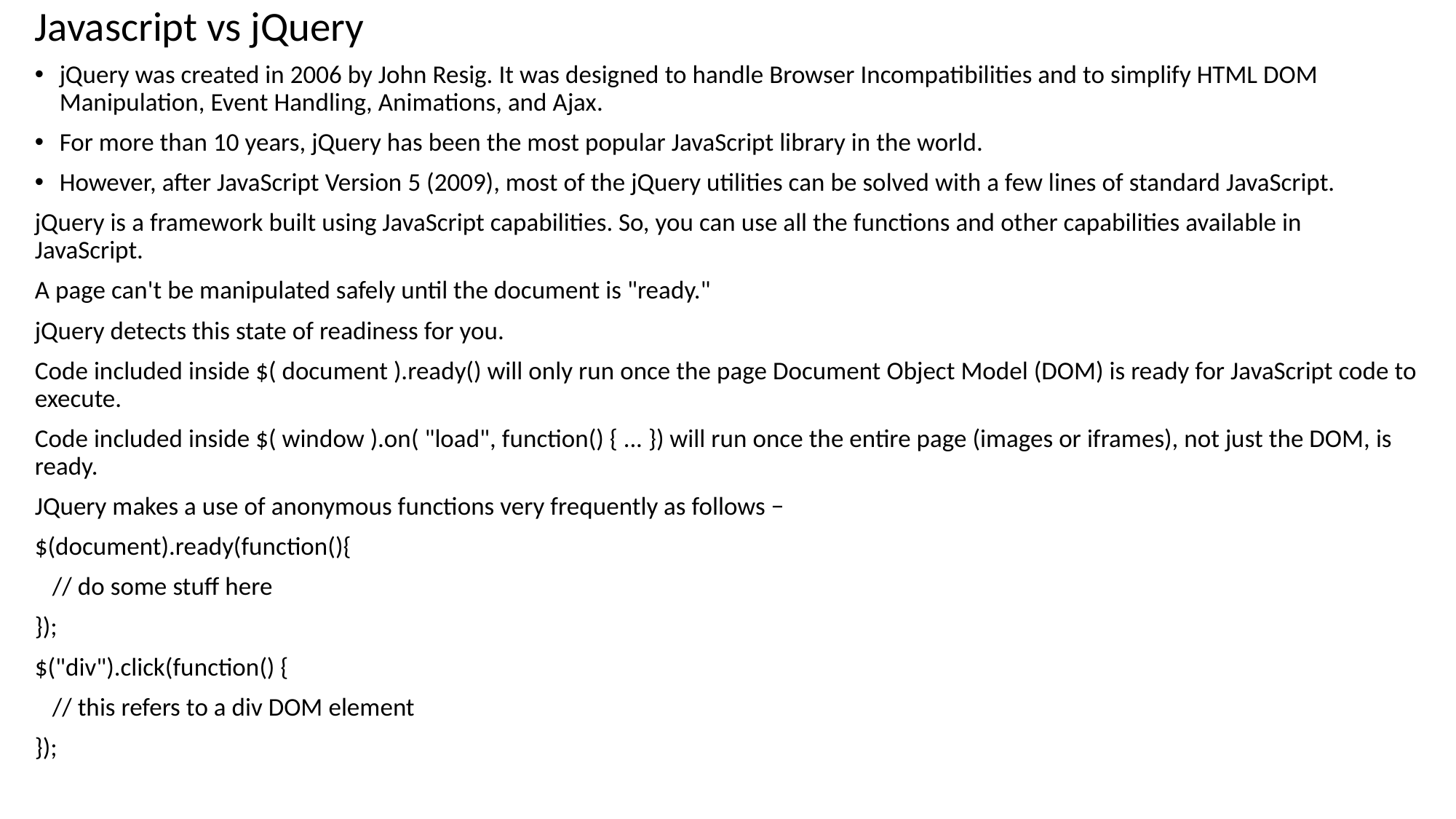

# Javascript vs jQuery
jQuery was created in 2006 by John Resig. It was designed to handle Browser Incompatibilities and to simplify HTML DOM Manipulation, Event Handling, Animations, and Ajax.
For more than 10 years, jQuery has been the most popular JavaScript library in the world.
However, after JavaScript Version 5 (2009), most of the jQuery utilities can be solved with a few lines of standard JavaScript.
jQuery is a framework built using JavaScript capabilities. So, you can use all the functions and other capabilities available in JavaScript.
A page can't be manipulated safely until the document is "ready."
jQuery detects this state of readiness for you.
Code included inside $( document ).ready() will only run once the page Document Object Model (DOM) is ready for JavaScript code to execute.
Code included inside $( window ).on( "load", function() { ... }) will run once the entire page (images or iframes), not just the DOM, is ready.
JQuery makes a use of anonymous functions very frequently as follows −
$(document).ready(function(){
   // do some stuff here
});
$("div").click(function() {
   // this refers to a div DOM element
});